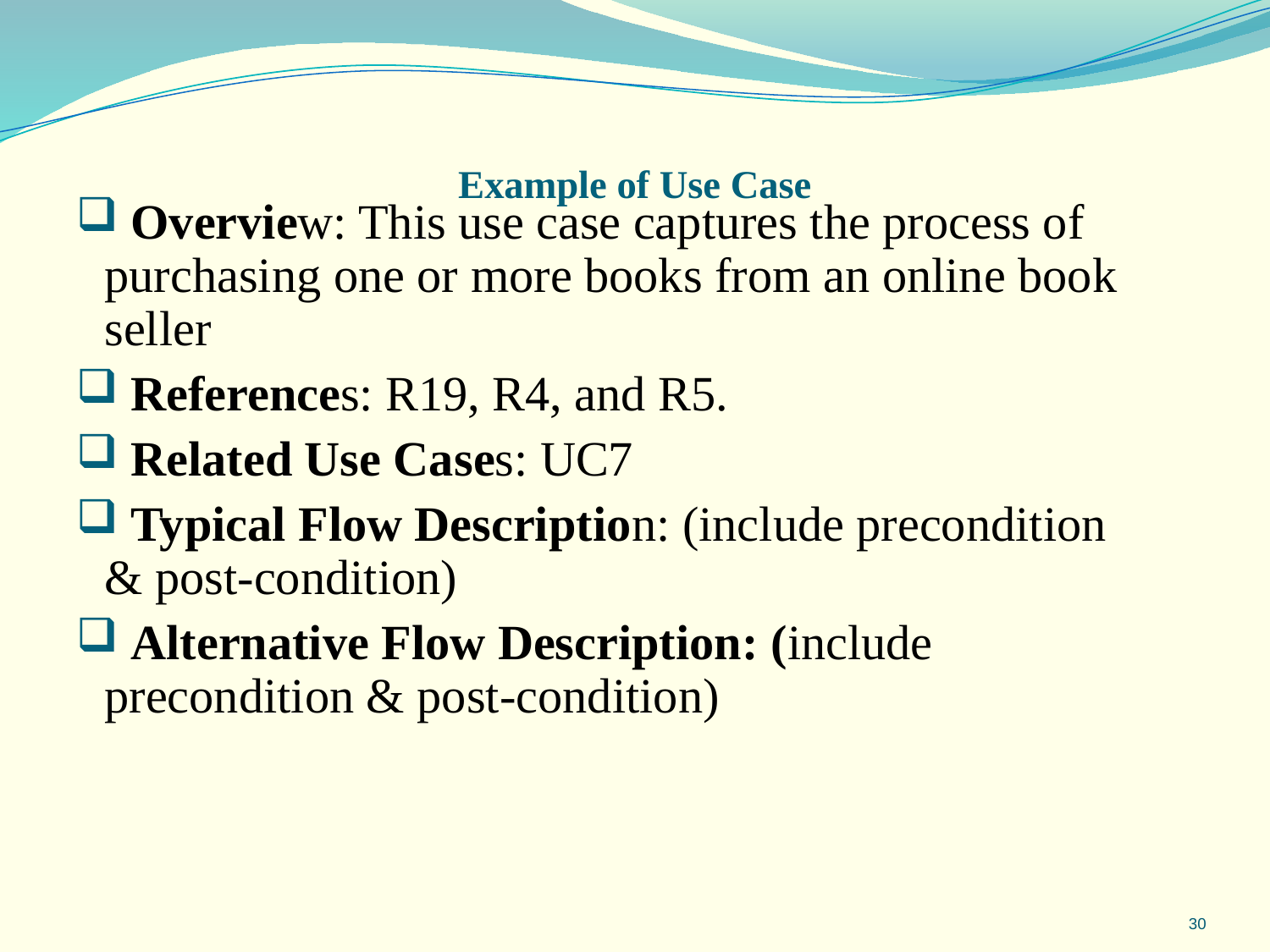

# Example of Use Case
 Overview: This use case captures the process of purchasing one or more books from an online book seller
 References: R19, R4, and R5.
 Related Use Cases: UC7
 Typical Flow Description: (include precondition & post-condition)
 Alternative Flow Description: (include precondition & post-condition)

30